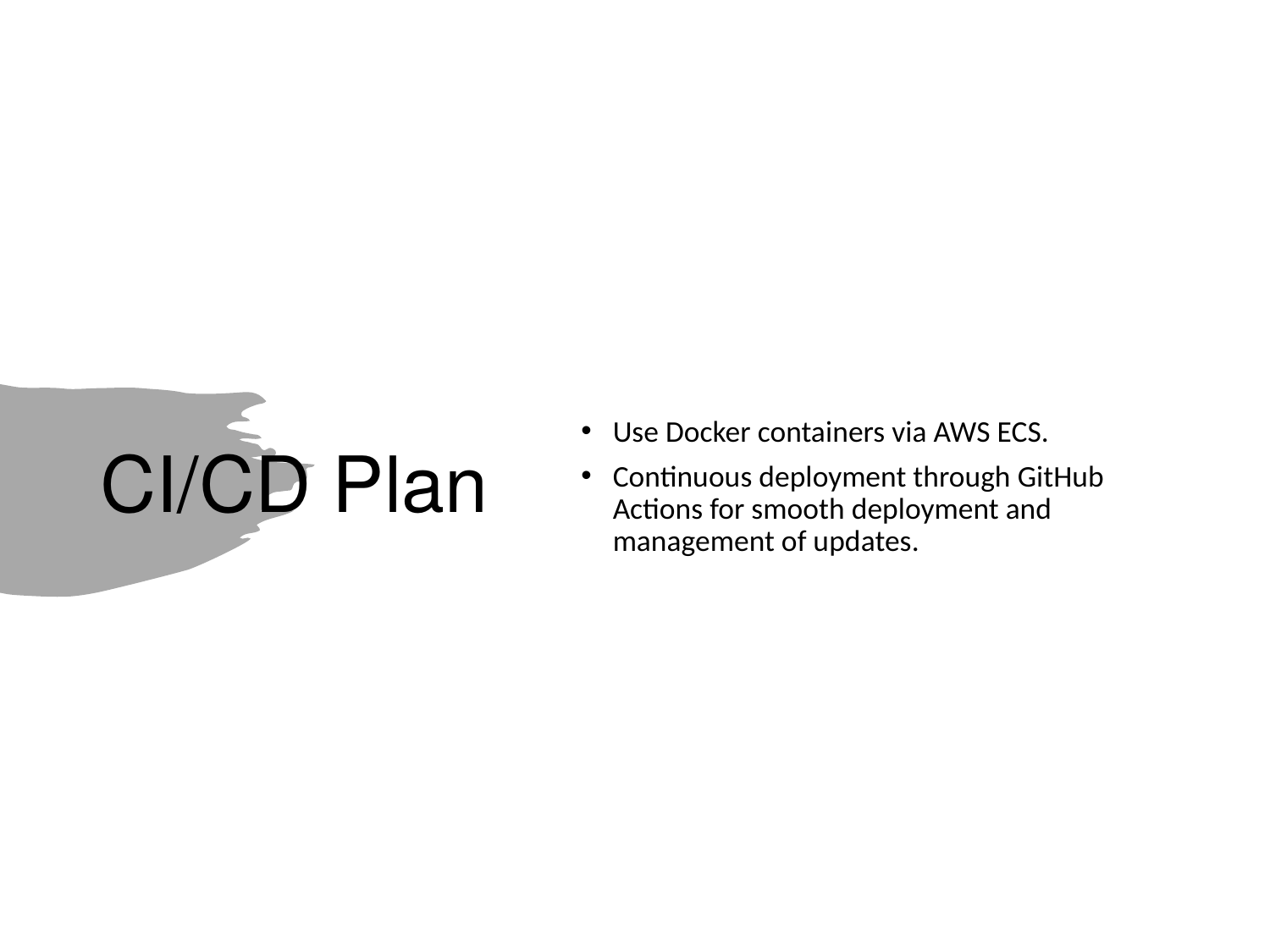

# CI/CD Plan
Use Docker containers via AWS ECS.
Continuous deployment through GitHub Actions for smooth deployment and management of updates.